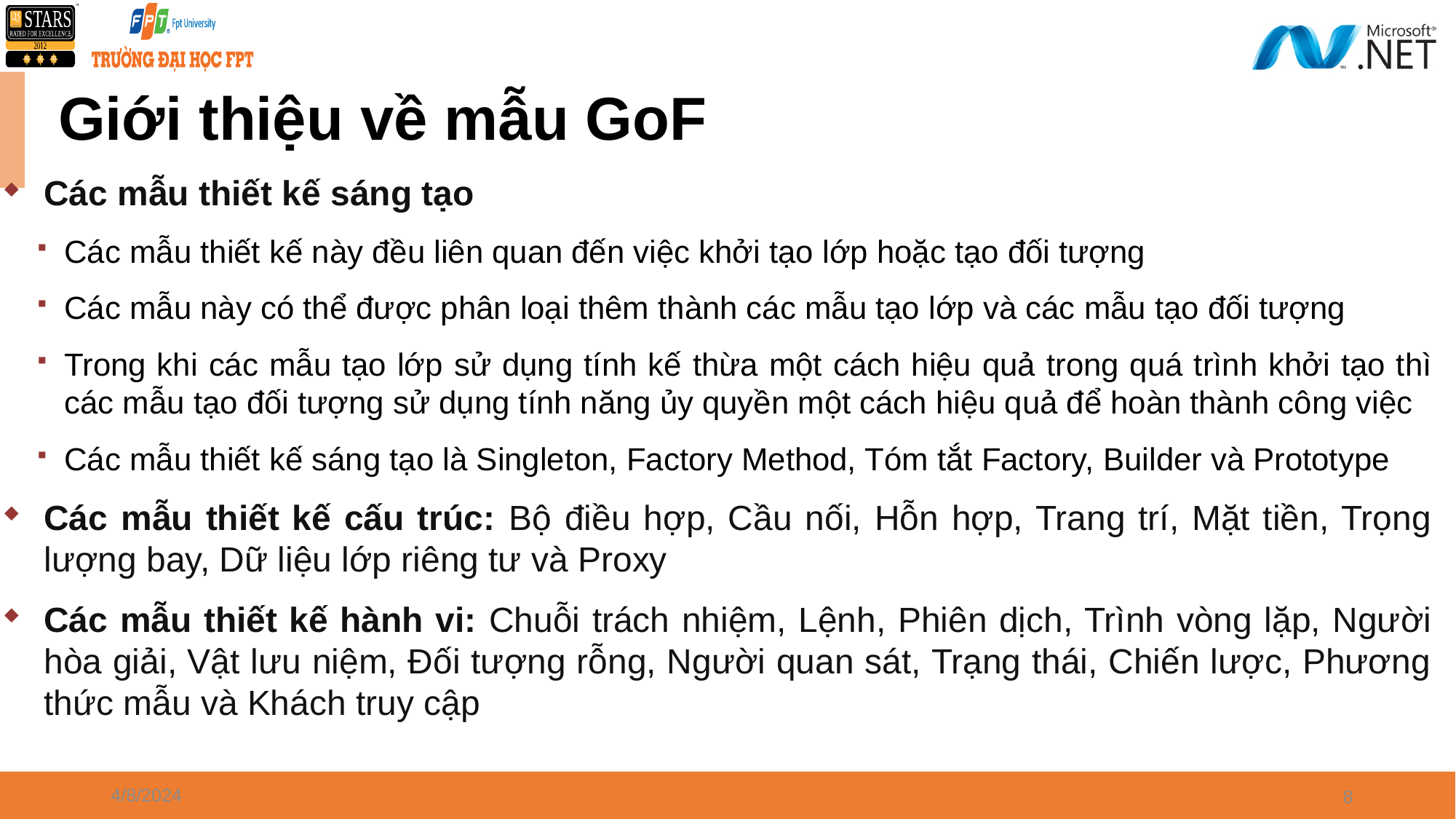

# Giới thiệu về mẫu GoF
Các mẫu thiết kế sáng tạo
Các mẫu thiết kế này đều liên quan đến việc khởi tạo lớp hoặc tạo đối tượng
Các mẫu này có thể được phân loại thêm thành các mẫu tạo lớp và các mẫu tạo đối tượng
Trong khi các mẫu tạo lớp sử dụng tính kế thừa một cách hiệu quả trong quá trình khởi tạo thì các mẫu tạo đối tượng sử dụng tính năng ủy quyền một cách hiệu quả để hoàn thành công việc
Các mẫu thiết kế sáng tạo là Singleton, Factory Method, Tóm tắt Factory, Builder và Prototype
Các mẫu thiết kế cấu trúc: Bộ điều hợp, Cầu nối, Hỗn hợp, Trang trí, Mặt tiền, Trọng lượng bay, Dữ liệu lớp riêng tư và Proxy
Các mẫu thiết kế hành vi: Chuỗi trách nhiệm, Lệnh, Phiên dịch, Trình vòng lặp, Người hòa giải, Vật lưu niệm, Đối tượng rỗng, Người quan sát, Trạng thái, Chiến lược, Phương thức mẫu và Khách truy cập
4/8/2024
8